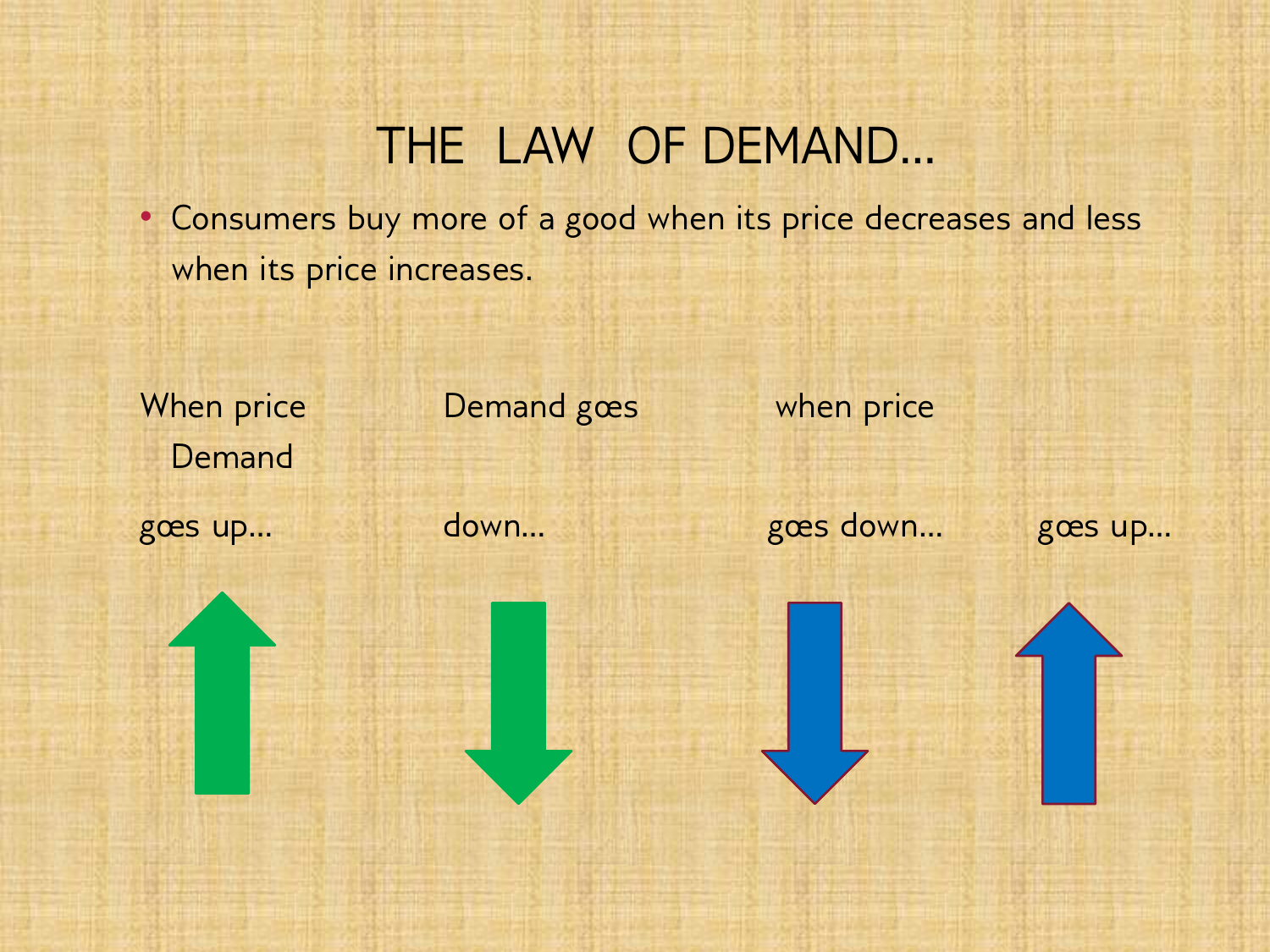

# THE  LAW  OF DEMAND…
Consumers buy more of a good when its price decreases and less when its price increases.

When price             Demand goes  	         when price             Demand
goes up…                down…                     goes down…         goes up…